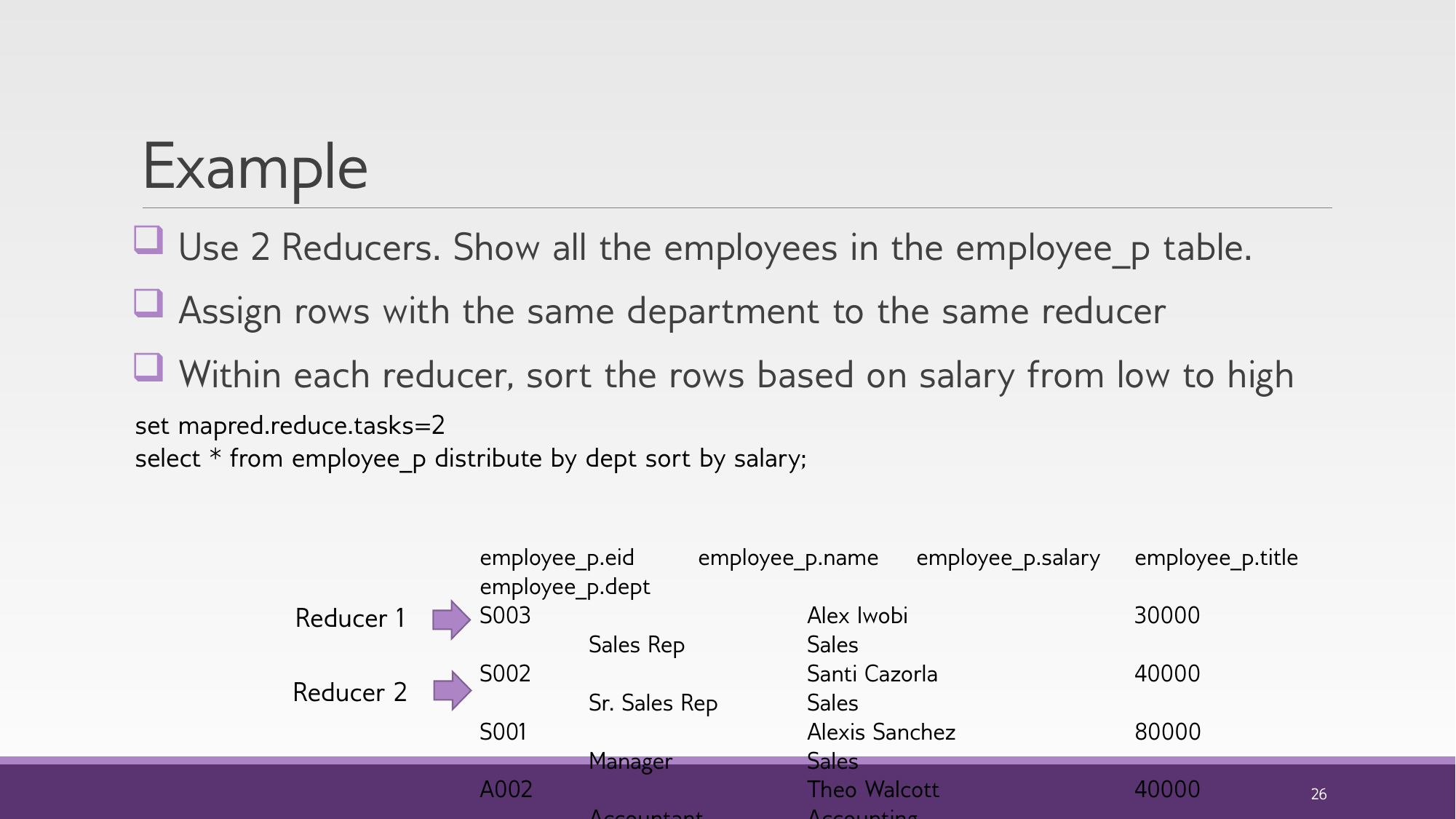

# Example
 Use 2 Reducers. Show all the employees in the employee_p table.
 Assign rows with the same department to the same reducer
 Within each reducer, sort the rows based on salary from low to high
set mapred.reduce.tasks=2
select * from employee_p distribute by dept sort by salary;

employee_p.eid	employee_p.name	employee_p.salary	employee_p.title	 employee_p.dept
S003			Alex Iwobi			30000			Sales Rep		Sales
S002			Santi Cazorla		40000			Sr. Sales Rep	Sales
S001			Alexis Sanchez		80000			Manager		Sales
A002			Theo Walcott		40000			Accountant	Accounting
A001			Luis Suarez		80000			Manager		Accounting
Reducer 1

Reducer 2

26